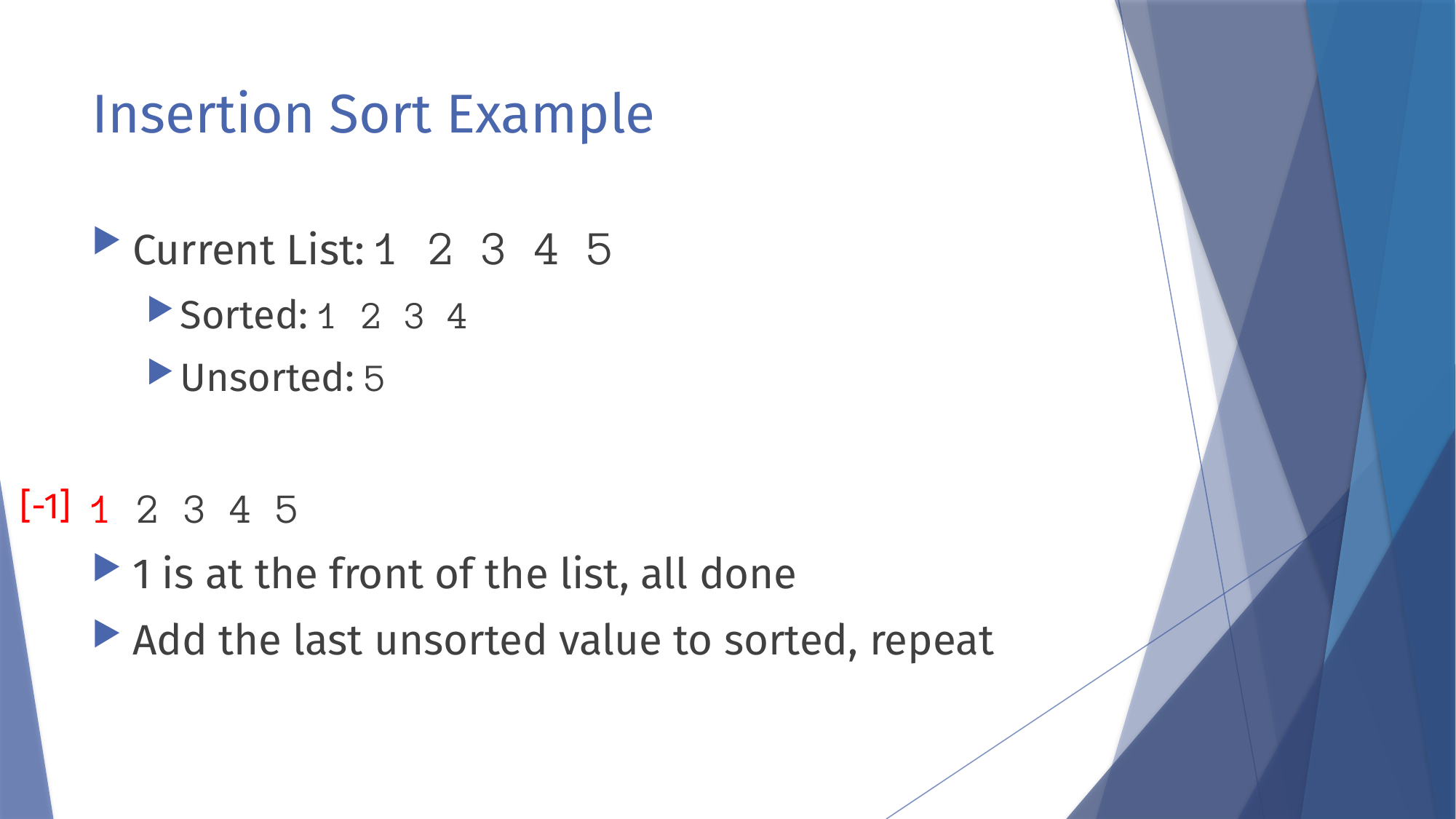

# Insertion Sort Example
Current List: 1 2 3 4 5
Sorted: 1 2 3 4
Unsorted: 5

1 2 3 4 5
1 is at the front of the list, all done
Add the last unsorted value to sorted, repeat
[-1]